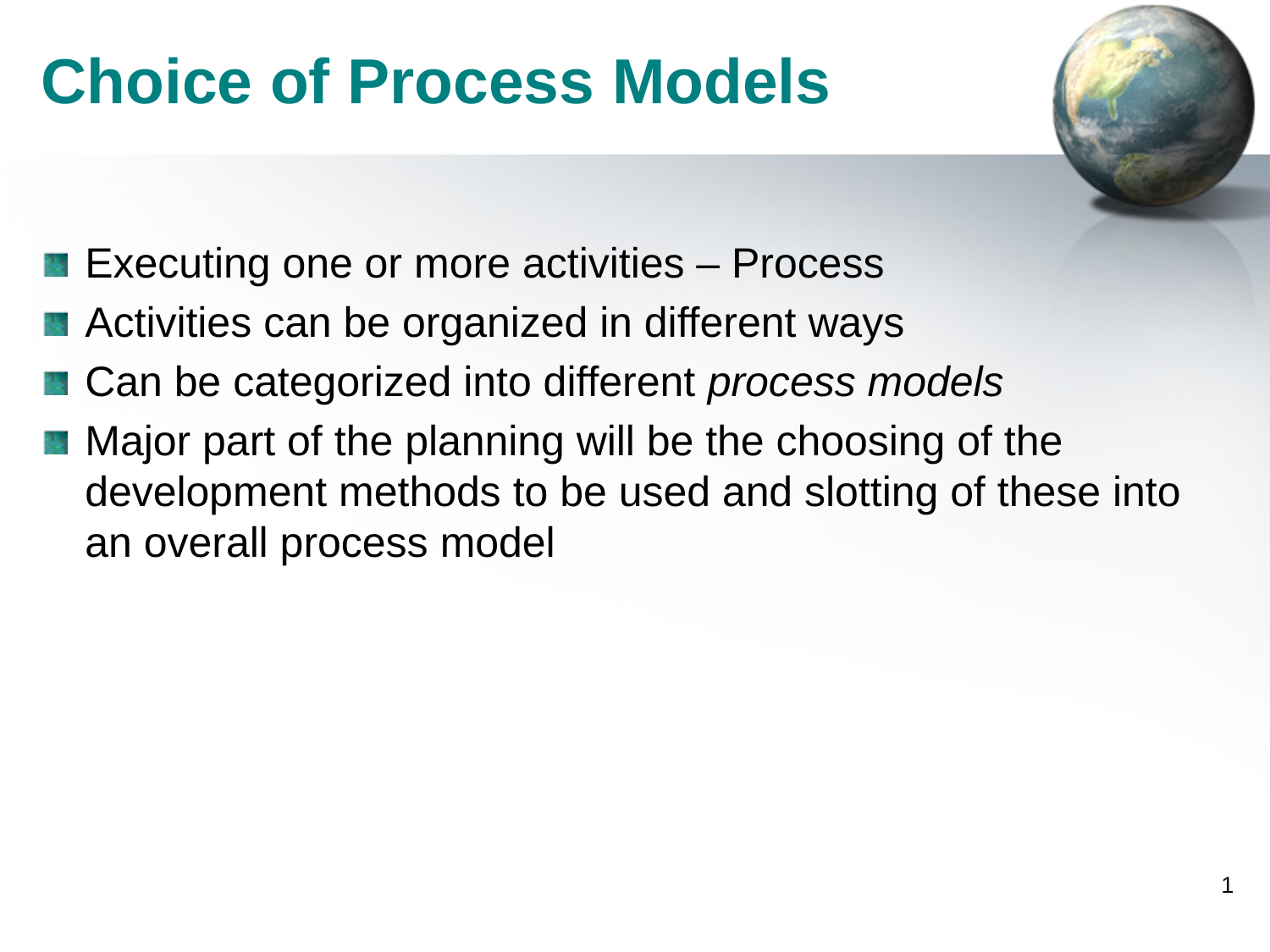

# Choice of Process Models
Executing one or more activities – Process
Activities can be organized in different ways
Can be categorized into different process models
Major part of the planning will be the choosing of the development methods to be used and slotting of these into an overall process model
1